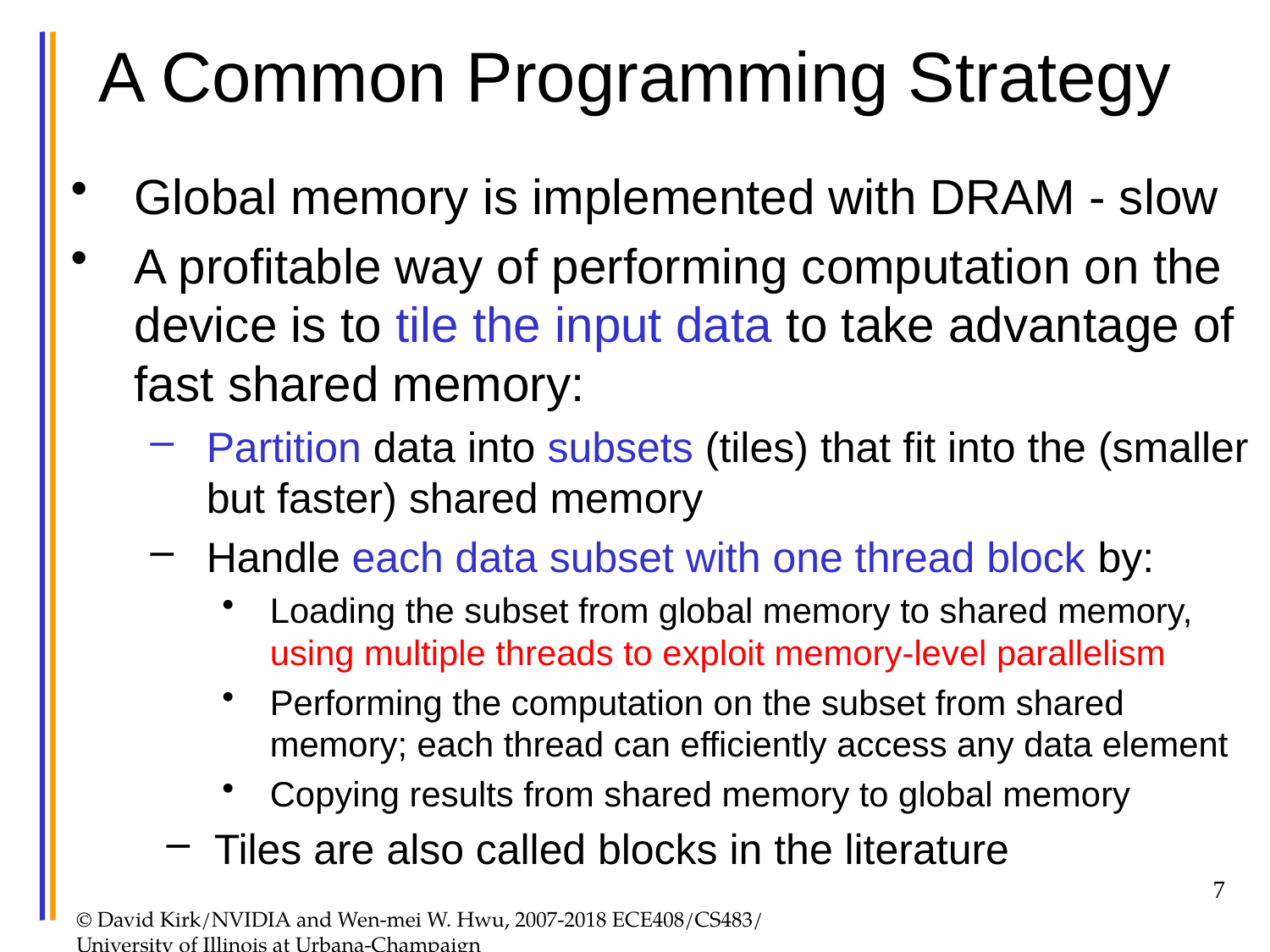

# A Common Programming Strategy
Global memory is implemented with DRAM - slow
A profitable way of performing computation on the device is to tile the input data to take advantage of fast shared memory:
Partition data into subsets (tiles) that fit into the (smaller but faster) shared memory
Handle each data subset with one thread block by:
Loading the subset from global memory to shared memory, using multiple threads to exploit memory-level parallelism
Performing the computation on the subset from shared memory; each thread can efficiently access any data element
Copying results from shared memory to global memory
Tiles are also called blocks in the literature
7
© David Kirk/NVIDIA and Wen-mei W. Hwu, 2007-2018 ECE408/CS483/ University of Illinois at Urbana-Champaign